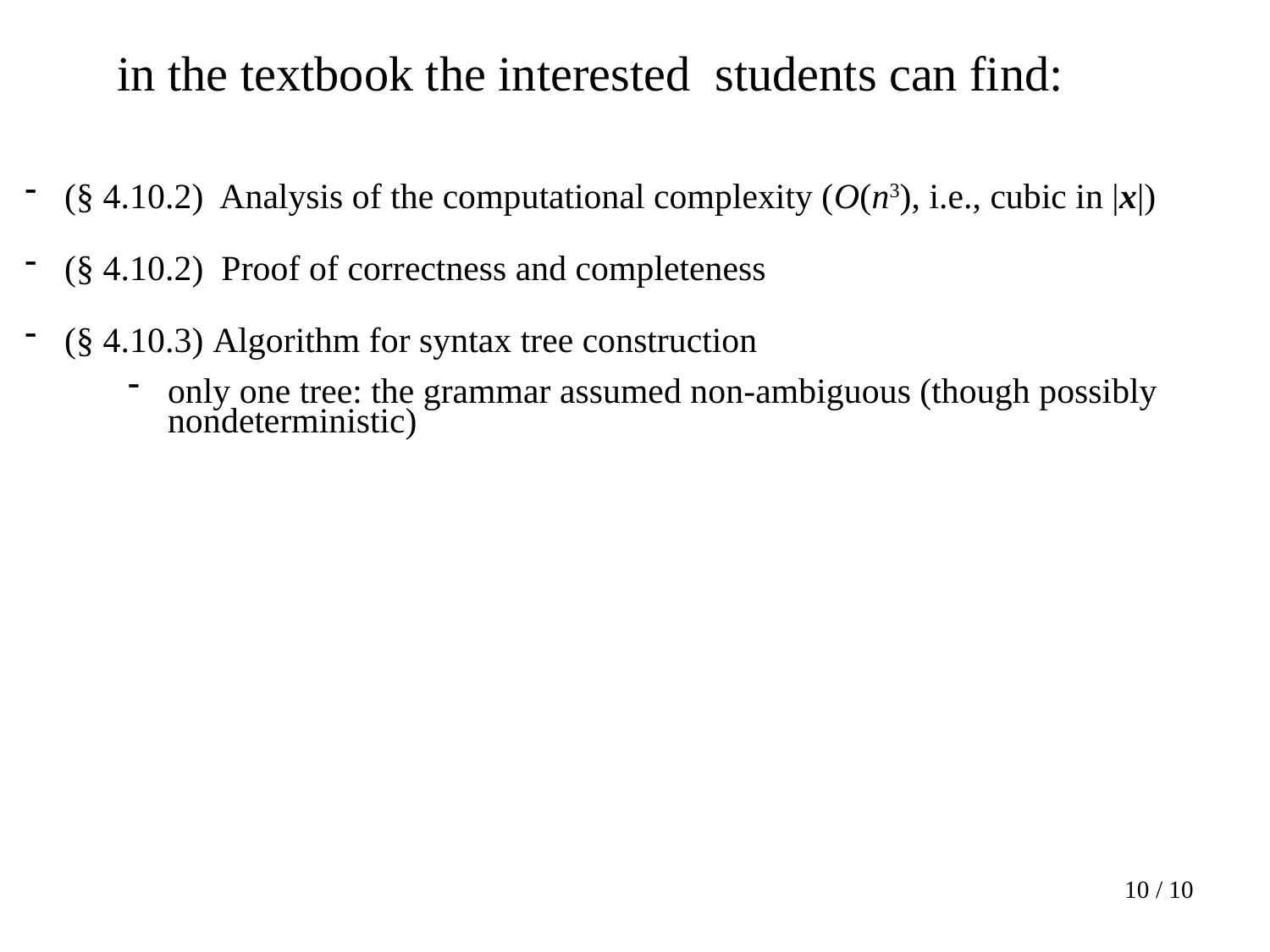

in the textbook the interested  students can find:
(§ 4.10.2)  Analysis of the computational complexity (O(n3), i.e., cubic in |x|)
(§ 4.10.2)  Proof of correctness and completeness
(§ 4.10.3) Algorithm for syntax tree construction
only one tree: the grammar assumed non-ambiguous (though possibly nondeterministic)
10 / 10